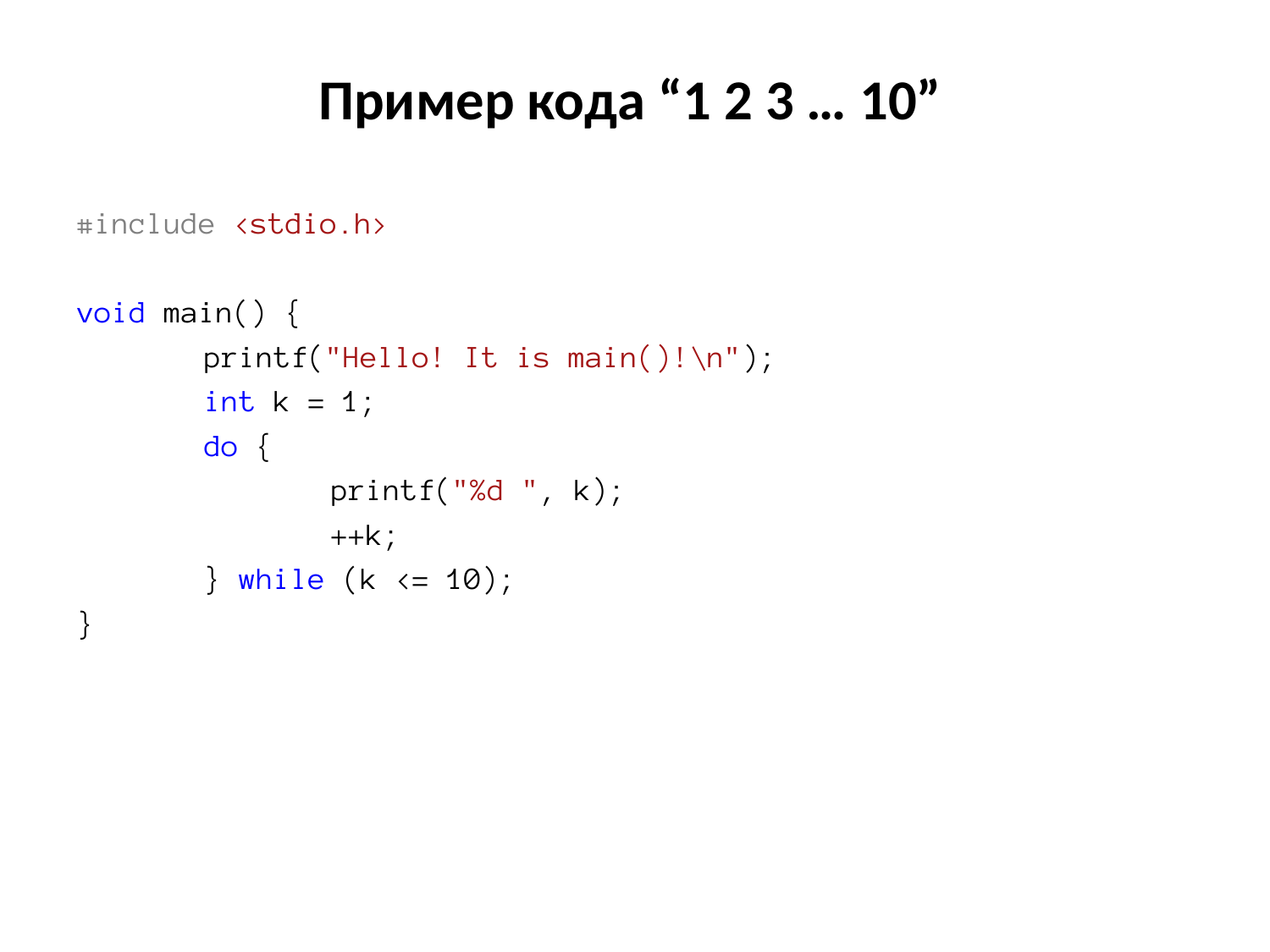

# Пример кода “1 2 3 … 10”
#include <stdio.h>

void main() {
	printf("Hello! It is main()!\n");
	int k = 1;
	do {
		printf("%d ", k);
		++k;
	} while (k <= 10);
}